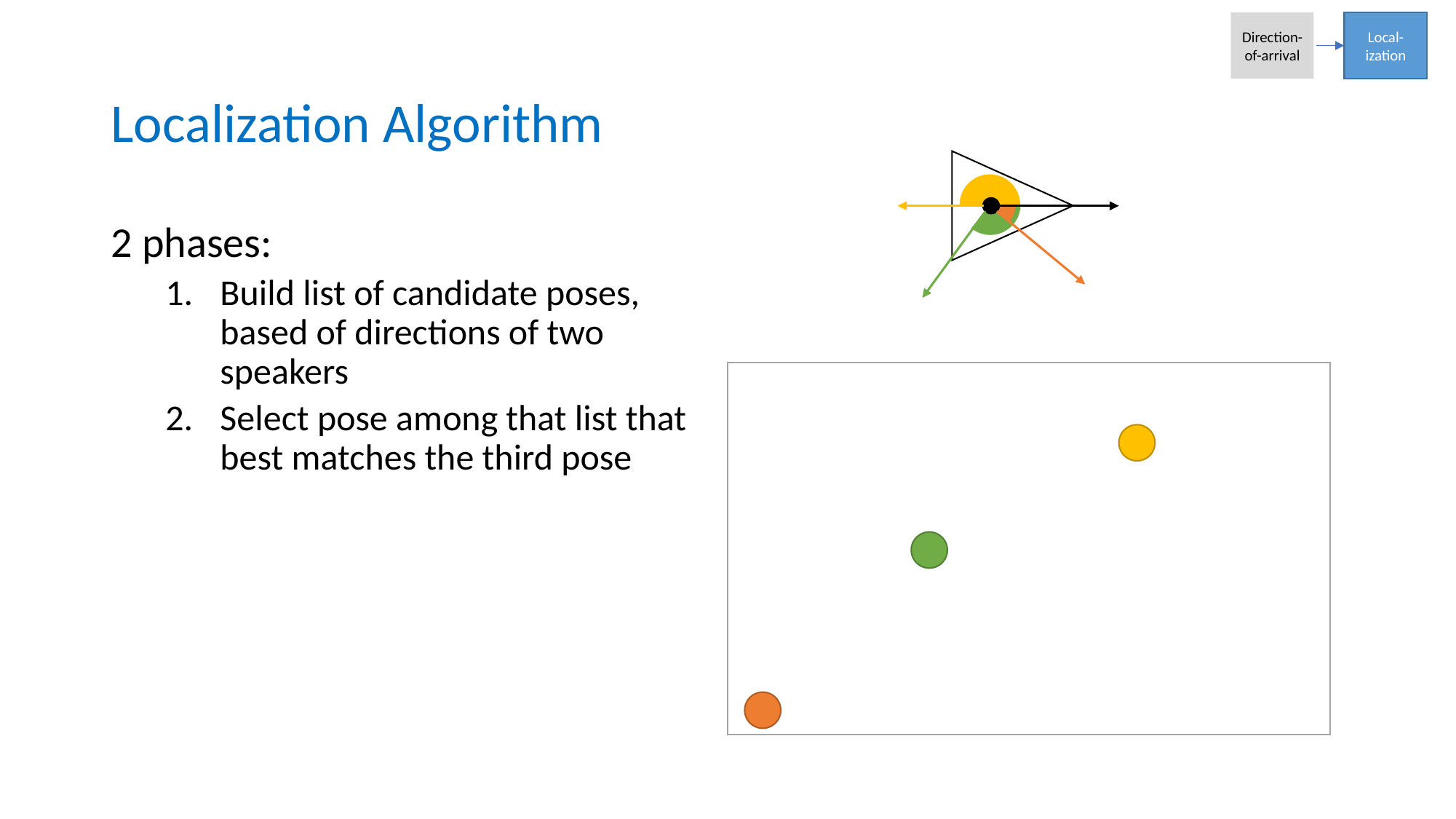

Direction-of-arrival
Local-ization
# Localization Algorithm

2 phases:
Build list of candidate poses, based of directions of two speakers
Select pose among that list that best matches the third pose